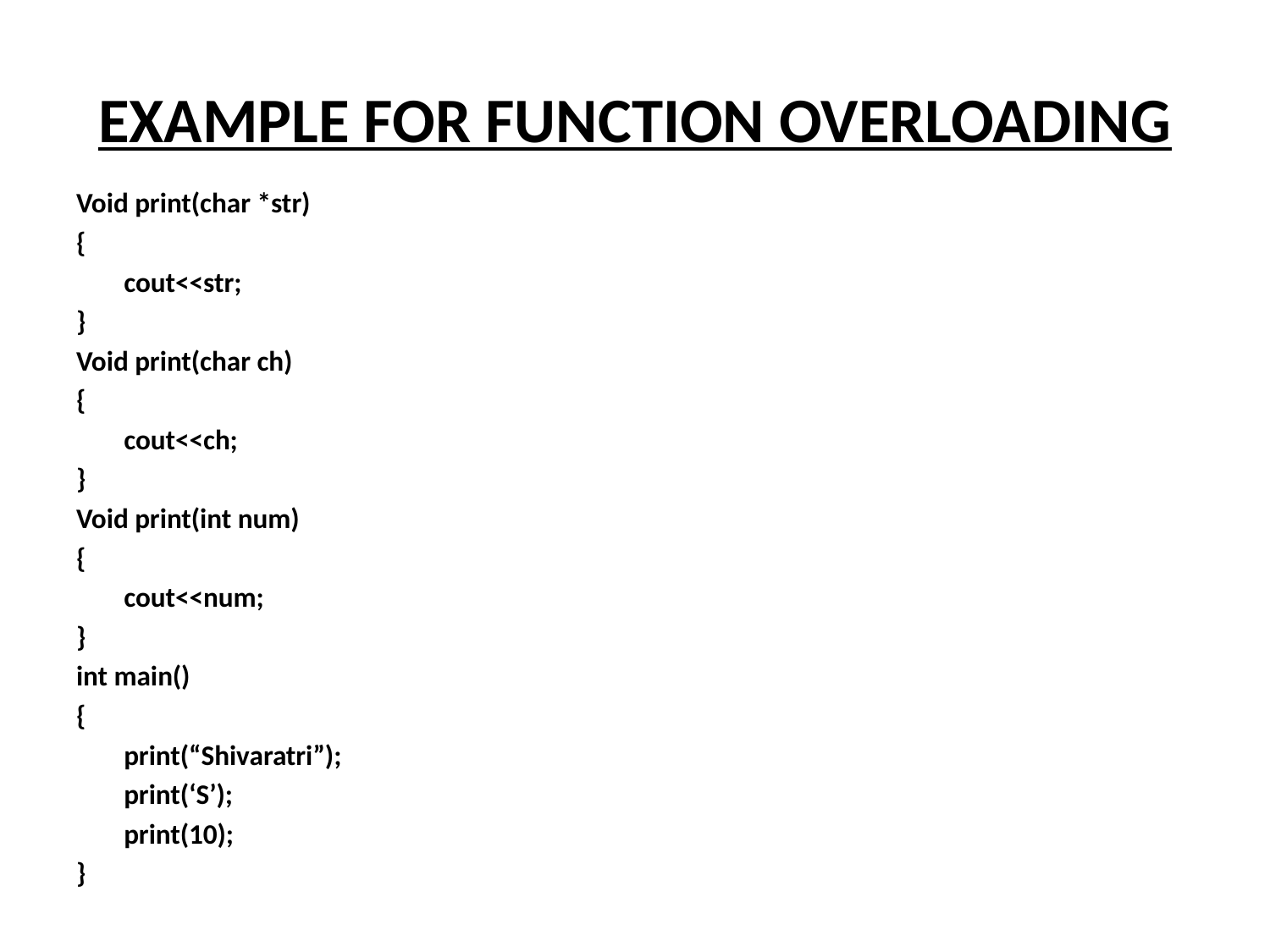

# EXAMPLE FOR FUNCTION OVERLOADING
Void print(char *str)
{
	cout<<str;
}
Void print(char ch)
{
	cout<<ch;
}
Void print(int num)
{
	cout<<num;
}
int main()
{
	print(“Shivaratri”);
	print(‘S’);
	print(10);
}